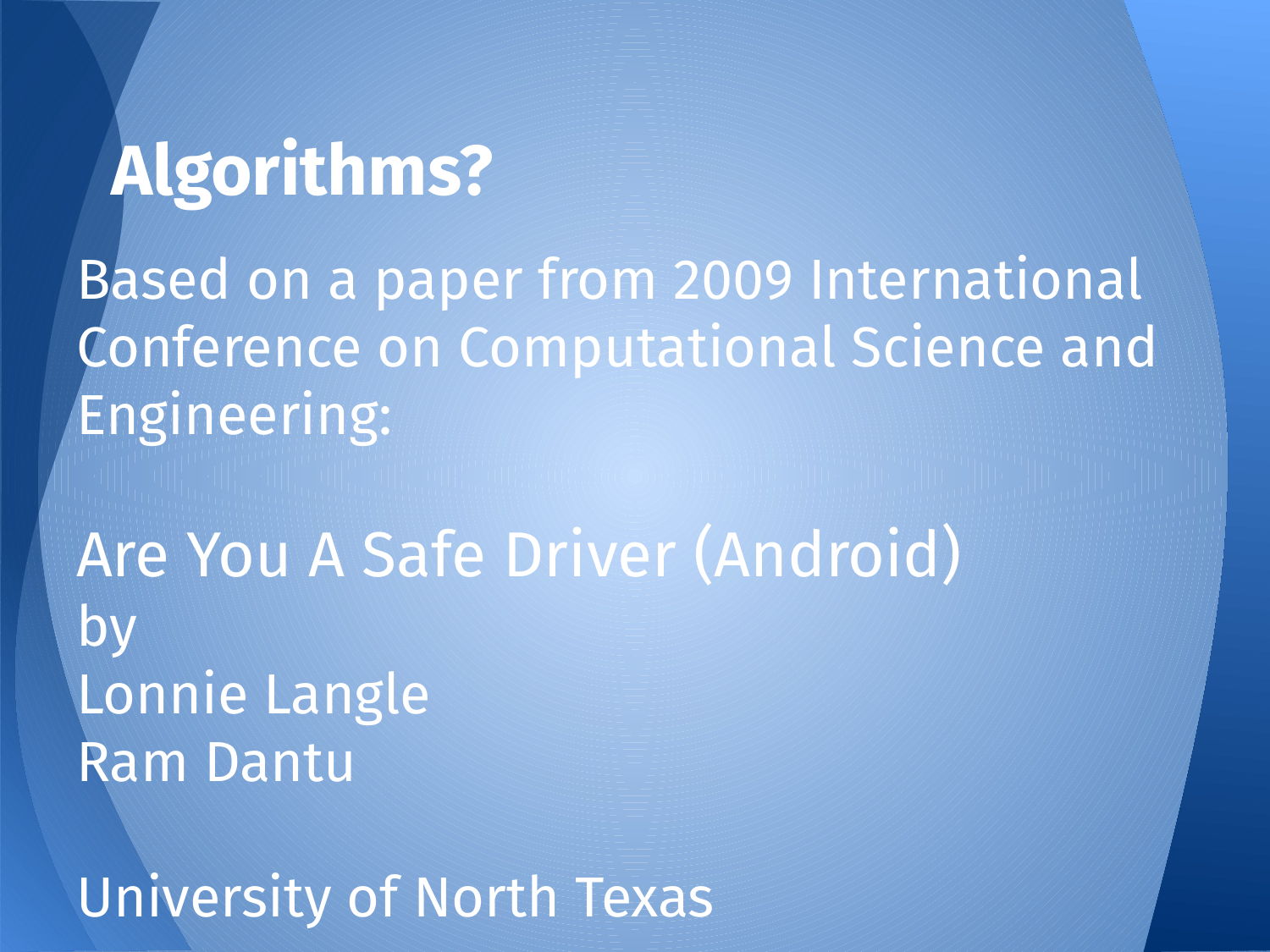

# Algorithms?
Based on a paper from 2009 International Conference on Computational Science and Engineering:

Are You A Safe Driver (Android)
by
Lonnie Langle
Ram Dantu

University of North Texas